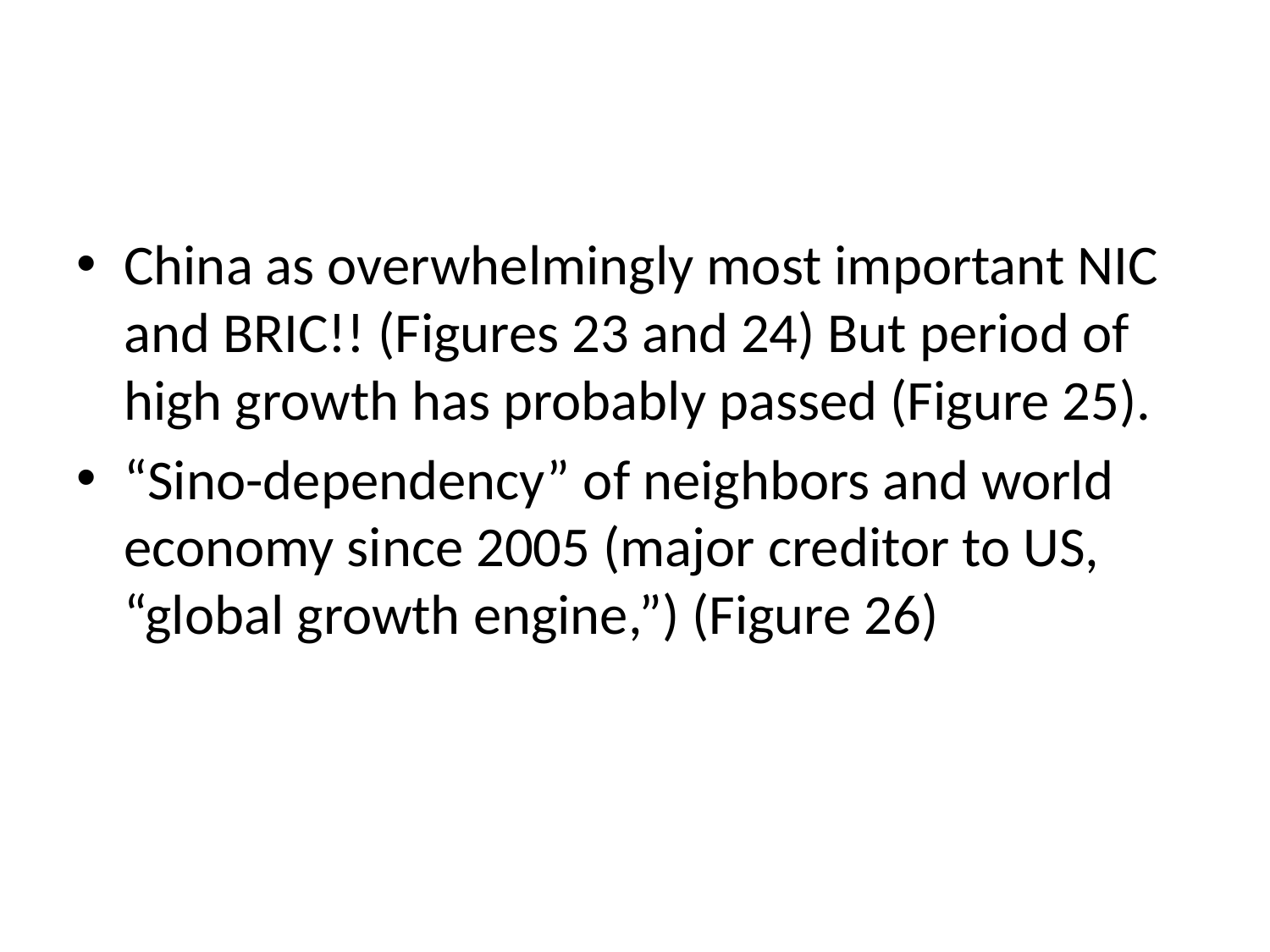

#
China as overwhelmingly most important NIC and BRIC!! (Figures 23 and 24) But period of high growth has probably passed (Figure 25).
“Sino-dependency” of neighbors and world economy since 2005 (major creditor to US, “global growth engine,”) (Figure 26)